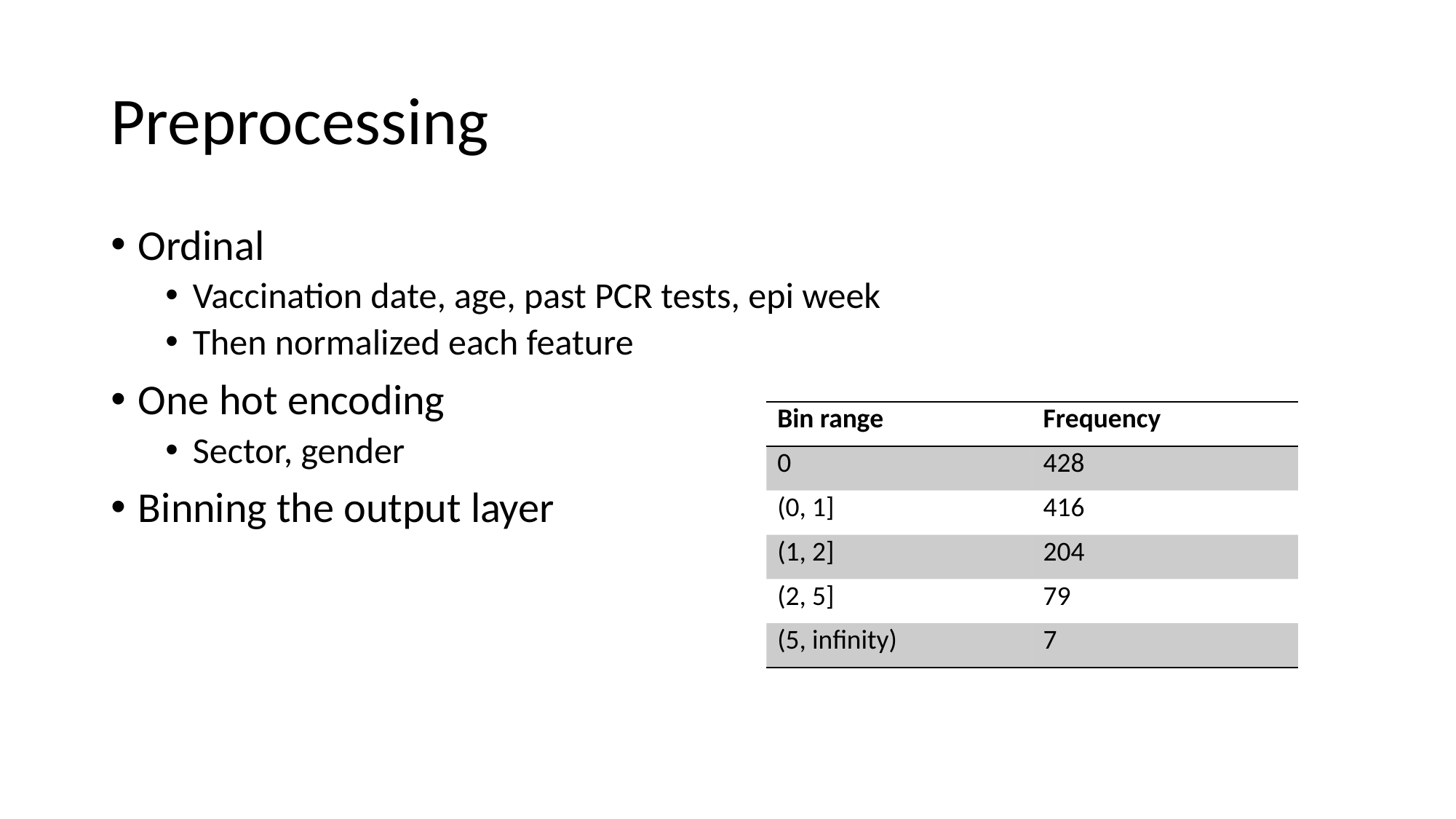

# Preprocessing
Ordinal
Vaccination date, age, past PCR tests, epi week
Then normalized each feature
One hot encoding
Sector, gender
Binning the output layer

| Bin range | Frequency |
| --- | --- |
| 0 | 428 |
| (0, 1] | 416 |
| (1, 2] | 204 |
| (2, 5] | 79 |
| (5, infinity) | 7 |